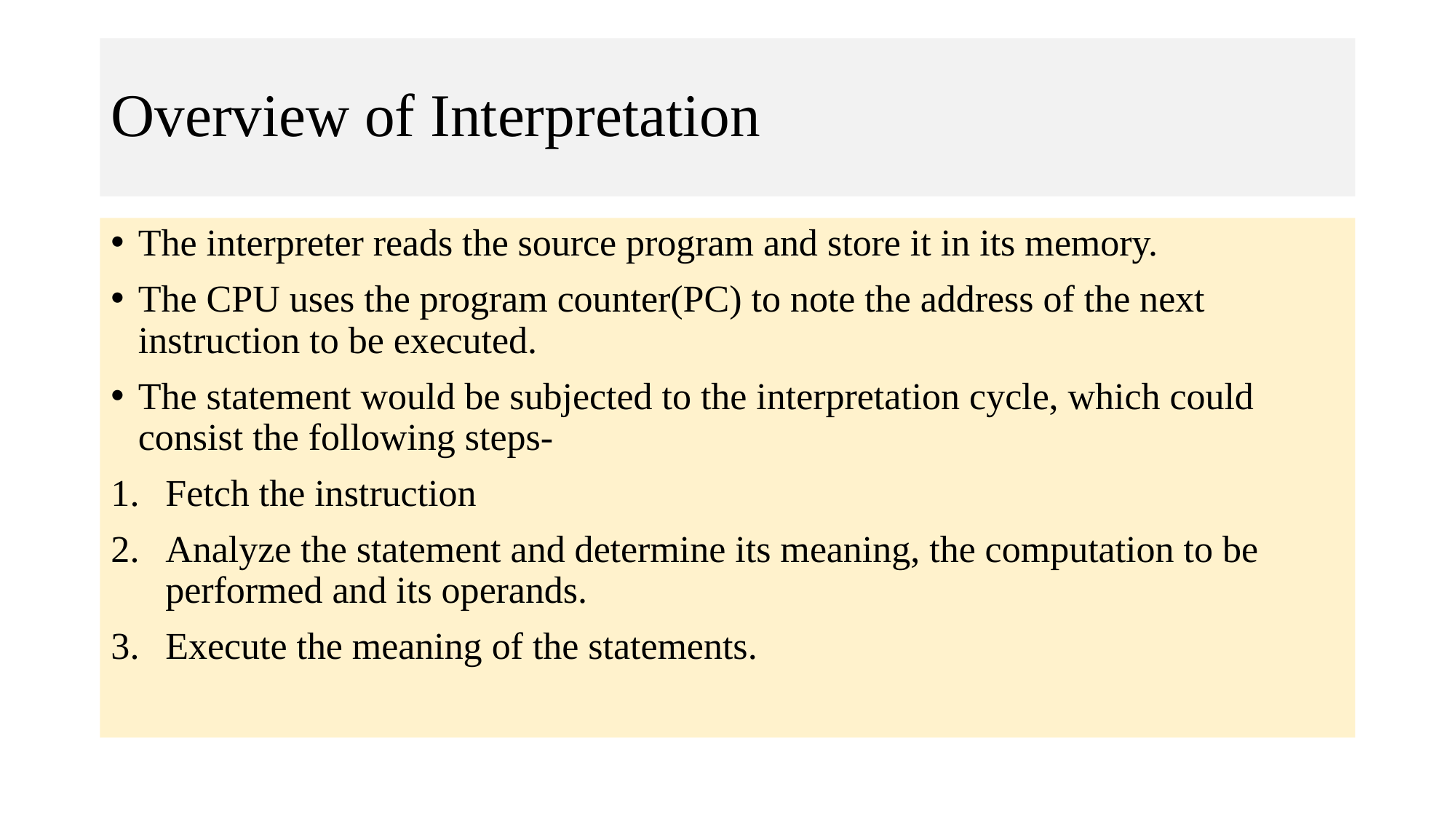

# Overview of Interpretation
The interpreter reads the source program and store it in its memory.
The CPU uses the program counter(PC) to note the address of the next instruction to be executed.
The statement would be subjected to the interpretation cycle, which could consist the following steps-
Fetch the instruction
Analyze the statement and determine its meaning, the computation to be performed and its operands.
Execute the meaning of the statements.